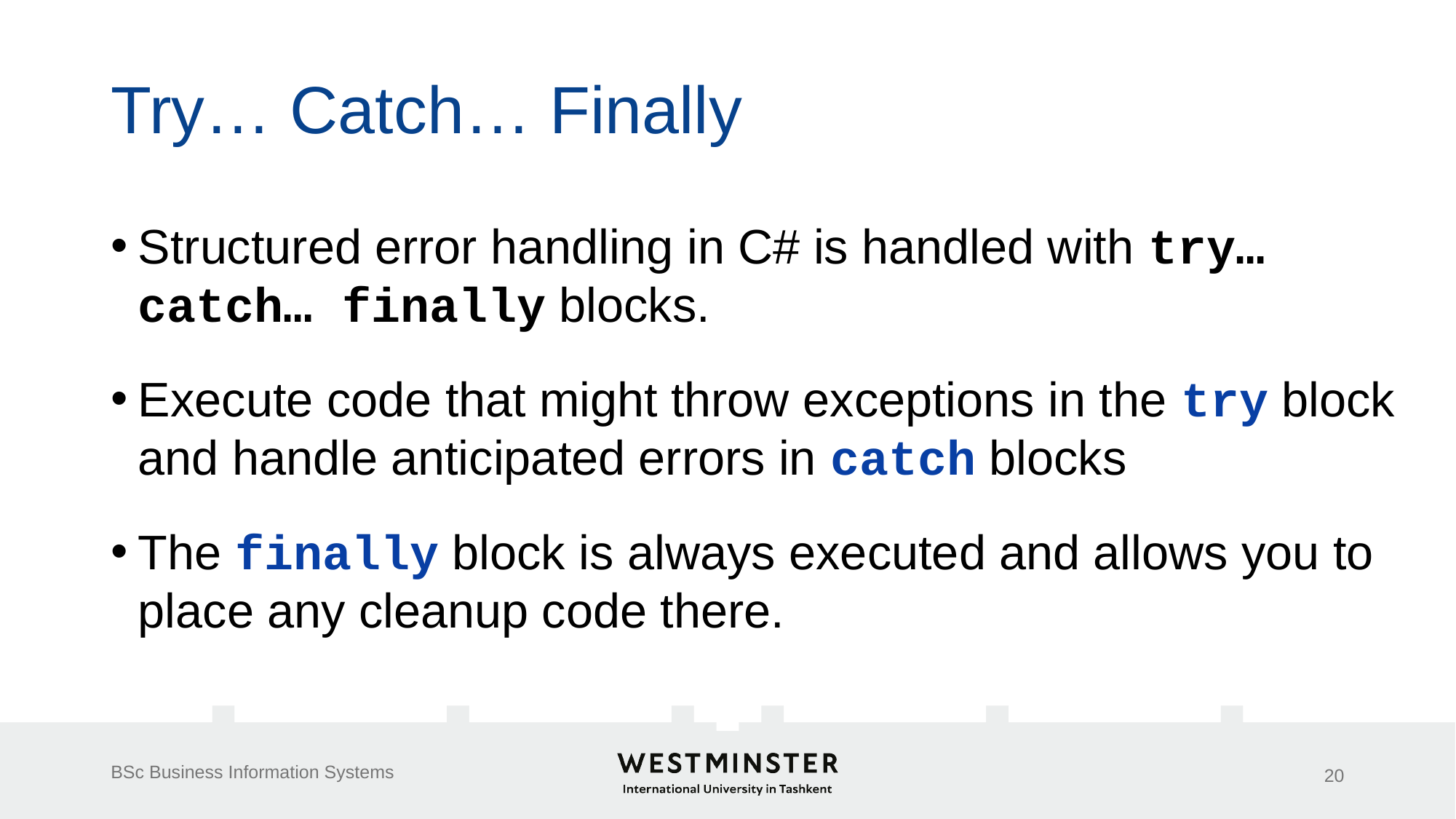

# Try… Catch… Finally
Structured error handling in C# is handled with try… catch… finally blocks.
Execute code that might throw exceptions in the try block and handle anticipated errors in catch blocks
The finally block is always executed and allows you to place any cleanup code there.
BSc Business Information Systems
20